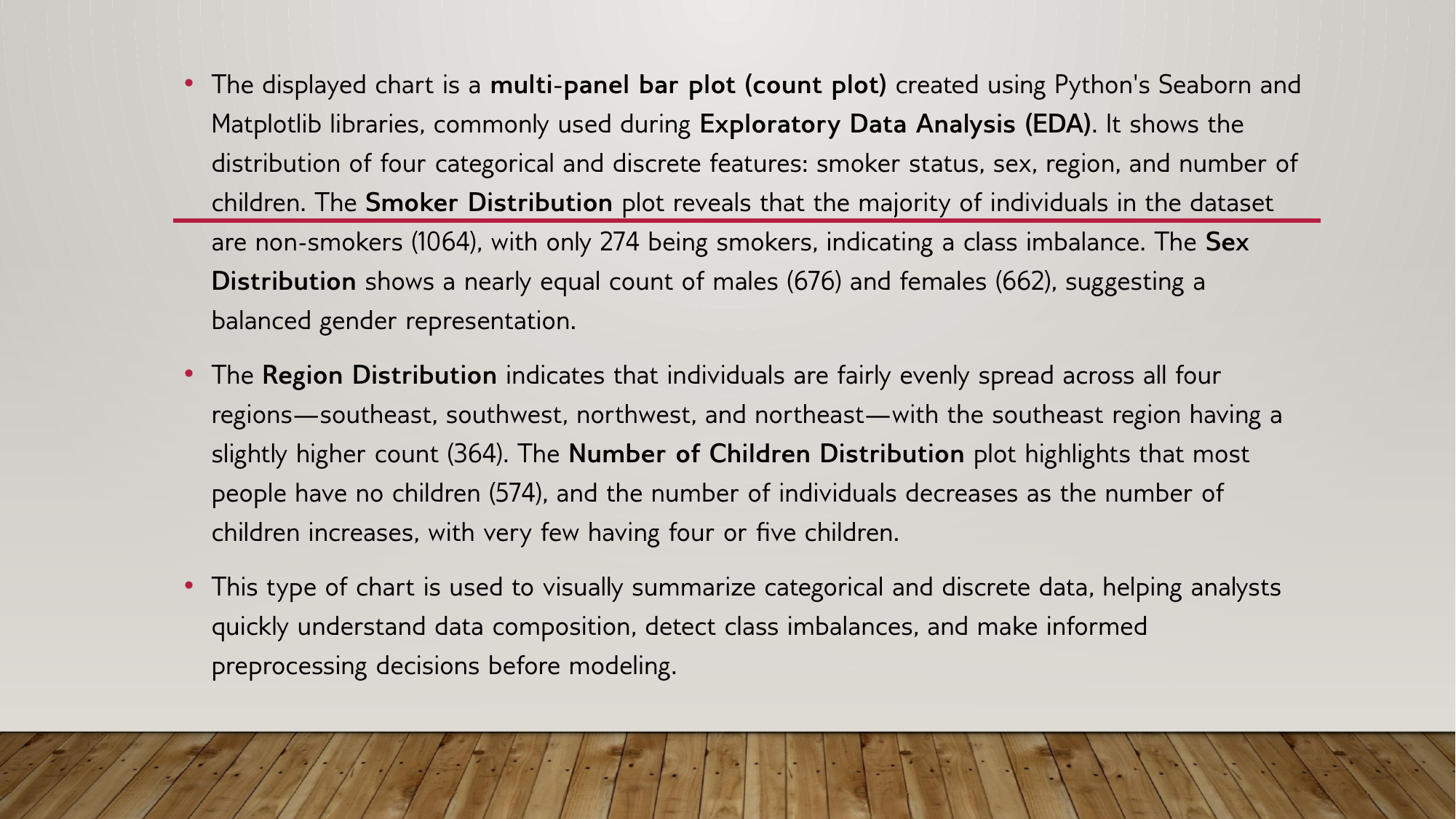

The displayed chart is a multi-panel bar plot (count plot) created using Python's Seaborn and Matplotlib libraries, commonly used during Exploratory Data Analysis (EDA). It shows the distribution of four categorical and discrete features: smoker status, sex, region, and number of children. The Smoker Distribution plot reveals that the majority of individuals in the dataset are non-smokers (1064), with only 274 being smokers, indicating a class imbalance. The Sex Distribution shows a nearly equal count of males (676) and females (662), suggesting a balanced gender representation.
The Region Distribution indicates that individuals are fairly evenly spread across all four regions—southeast, southwest, northwest, and northeast—with the southeast region having a slightly higher count (364). The Number of Children Distribution plot highlights that most people have no children (574), and the number of individuals decreases as the number of children increases, with very few having four or five children.
This type of chart is used to visually summarize categorical and discrete data, helping analysts quickly understand data composition, detect class imbalances, and make informed preprocessing decisions before modeling.